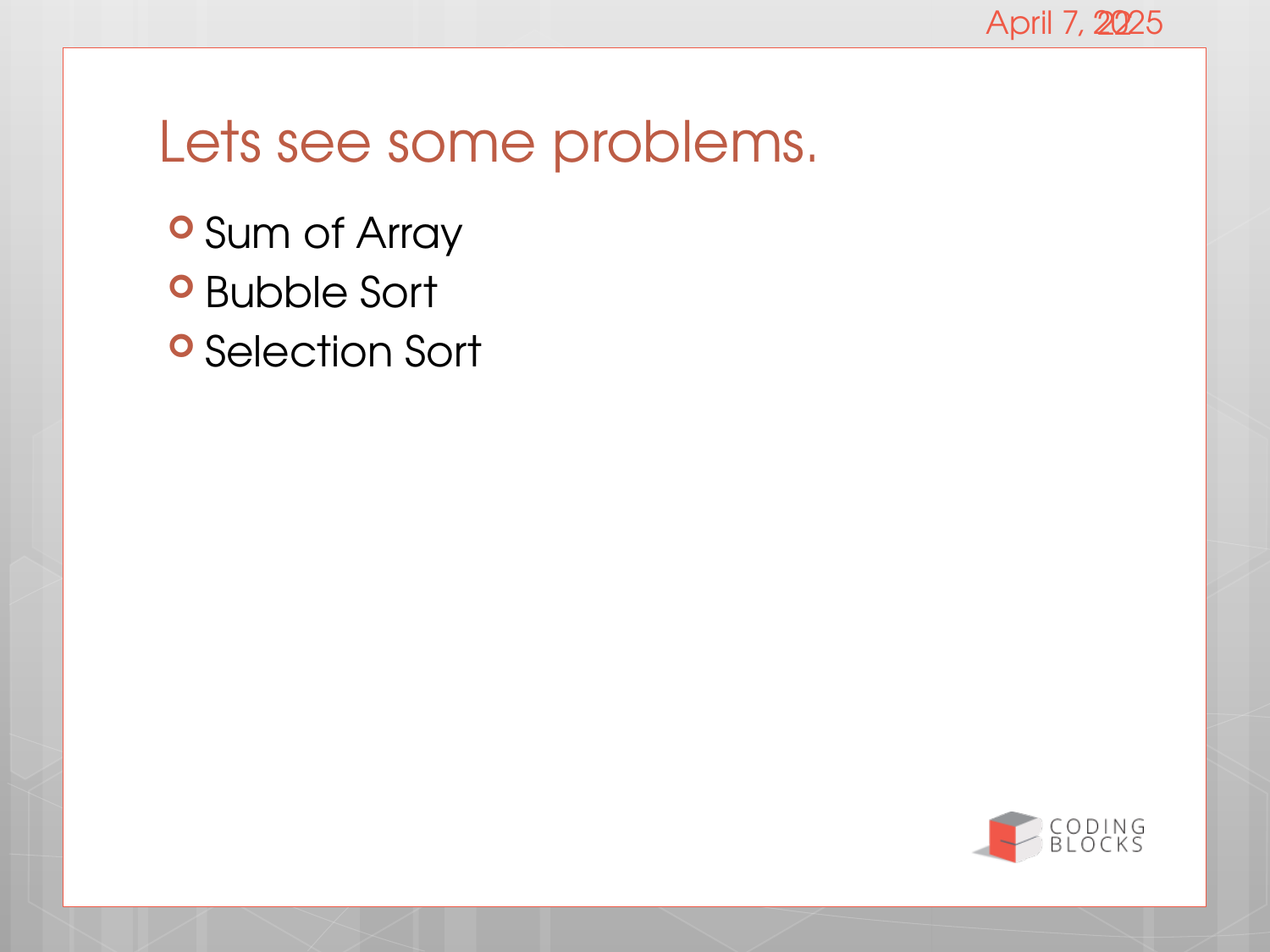

April 7, 2025
22
# Lets see some problems.
Sum of Array
Bubble Sort
Selection Sort